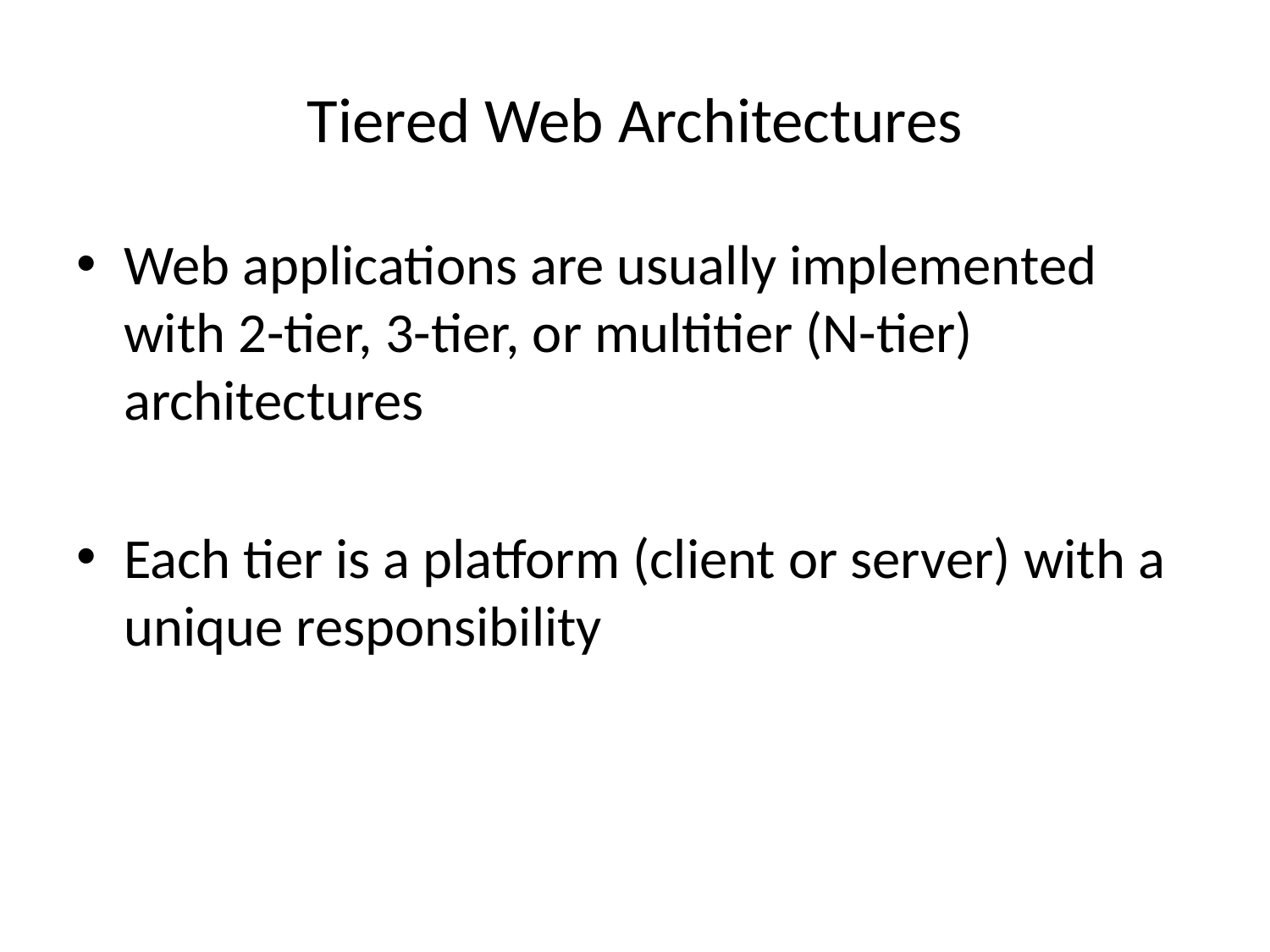

# Tiered Web Architectures
Web applications are usually implemented with 2-tier, 3-tier, or multitier (N-tier) architectures

Each tier is a platform (client or server) with a unique responsibility